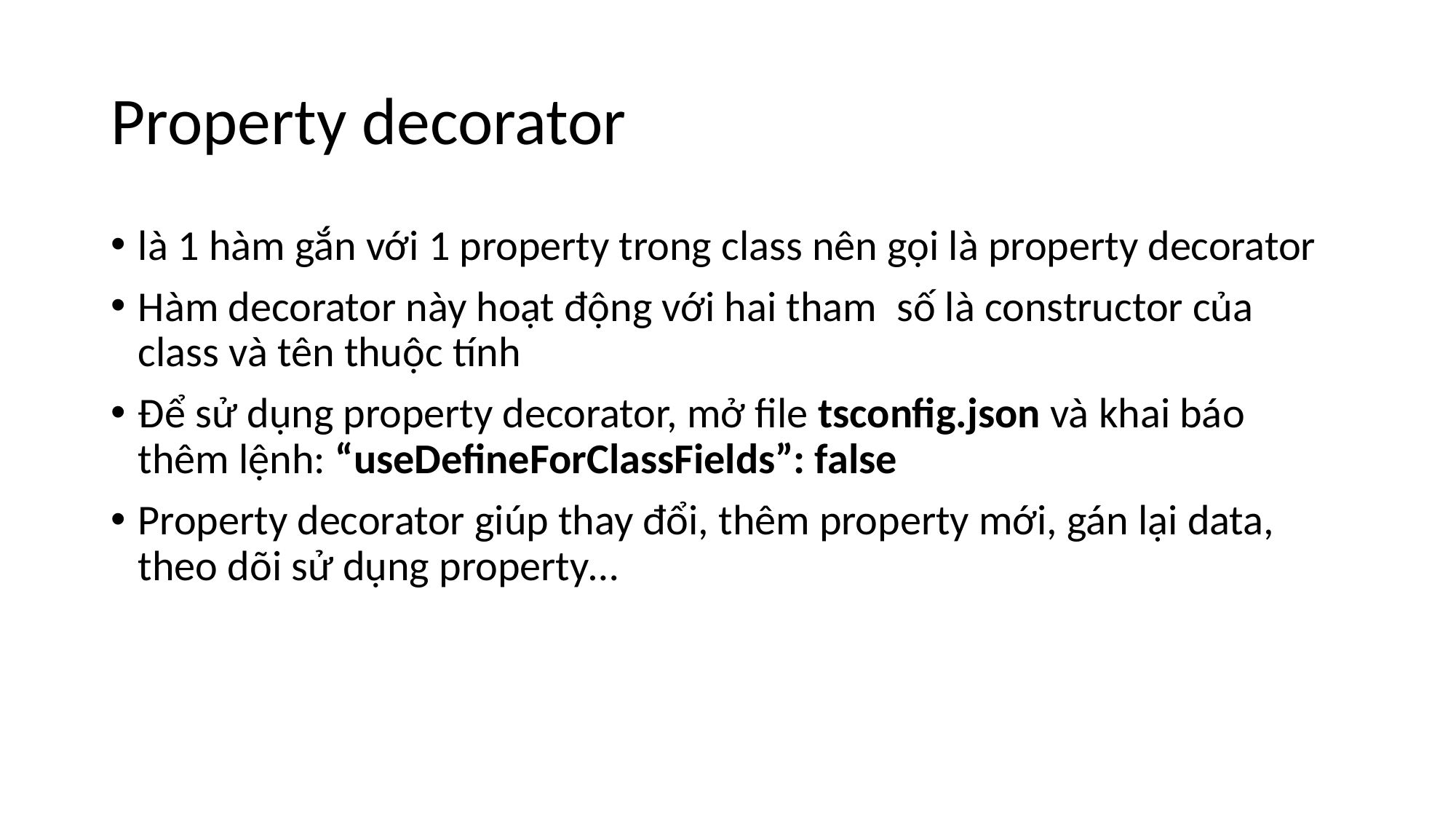

# Property decorator
là 1 hàm gắn với 1 property trong class nên gọi là property decorator
Hàm decorator này hoạt động với hai tham  số là constructor của class và tên thuộc tính
Để sử dụng property decorator, mở file tsconfig.json và khai báo thêm lệnh: “useDefineForClassFields”: false
Property decorator giúp thay đổi, thêm property mới, gán lại data, theo dõi sử dụng property…